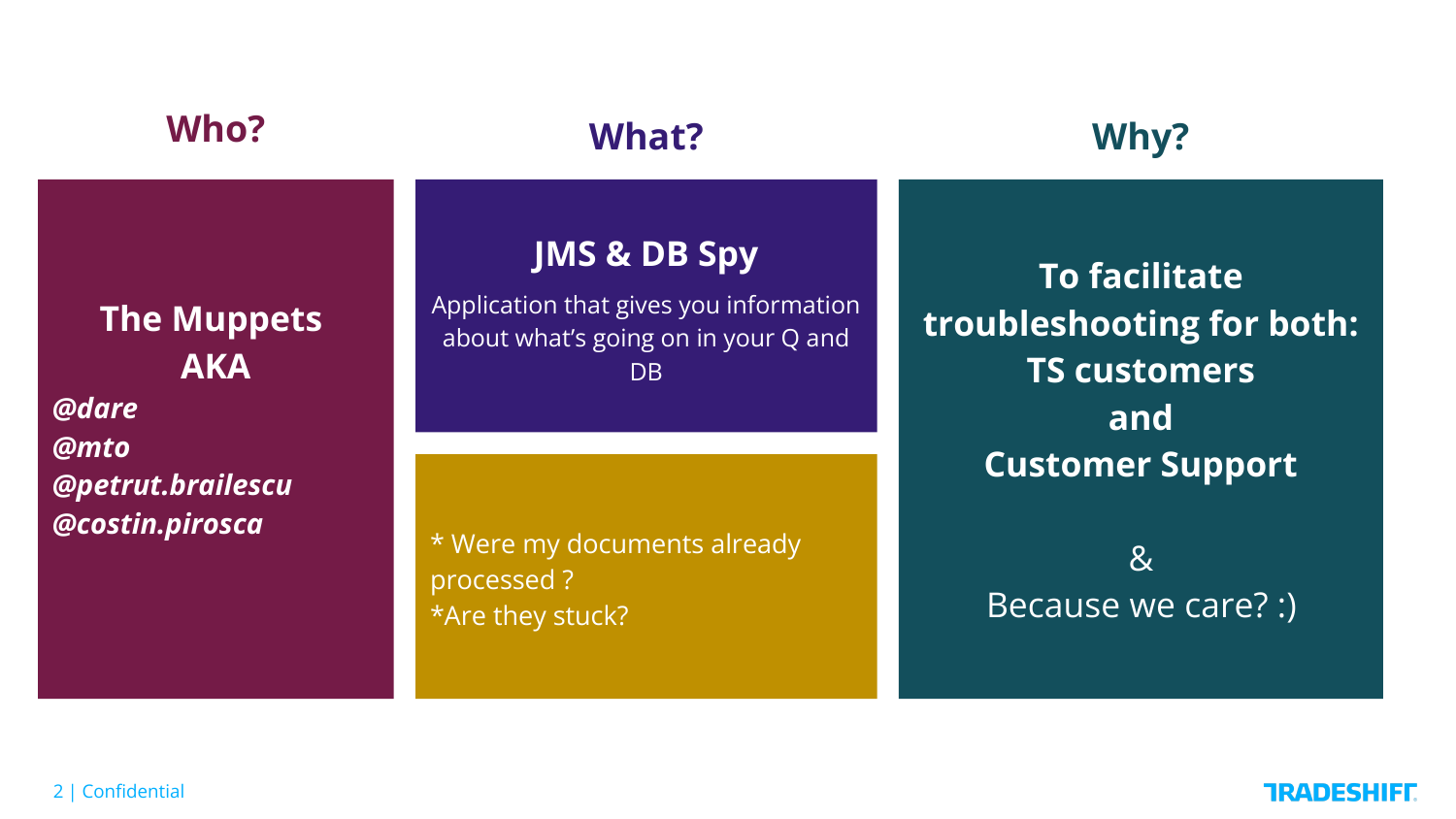

Who?
What?
Why?
The Muppets
AKA
@dare
@mto
@petrut.brailescu
@costin.pirosca

JMS & DB Spy
Application that gives you information about what’s going on in your Q and DB

To facilitate troubleshooting for both:
TS customers
and
Customer Support

&
Because we care? :)

* Were my documents already   processed ?
*Are they stuck?
2